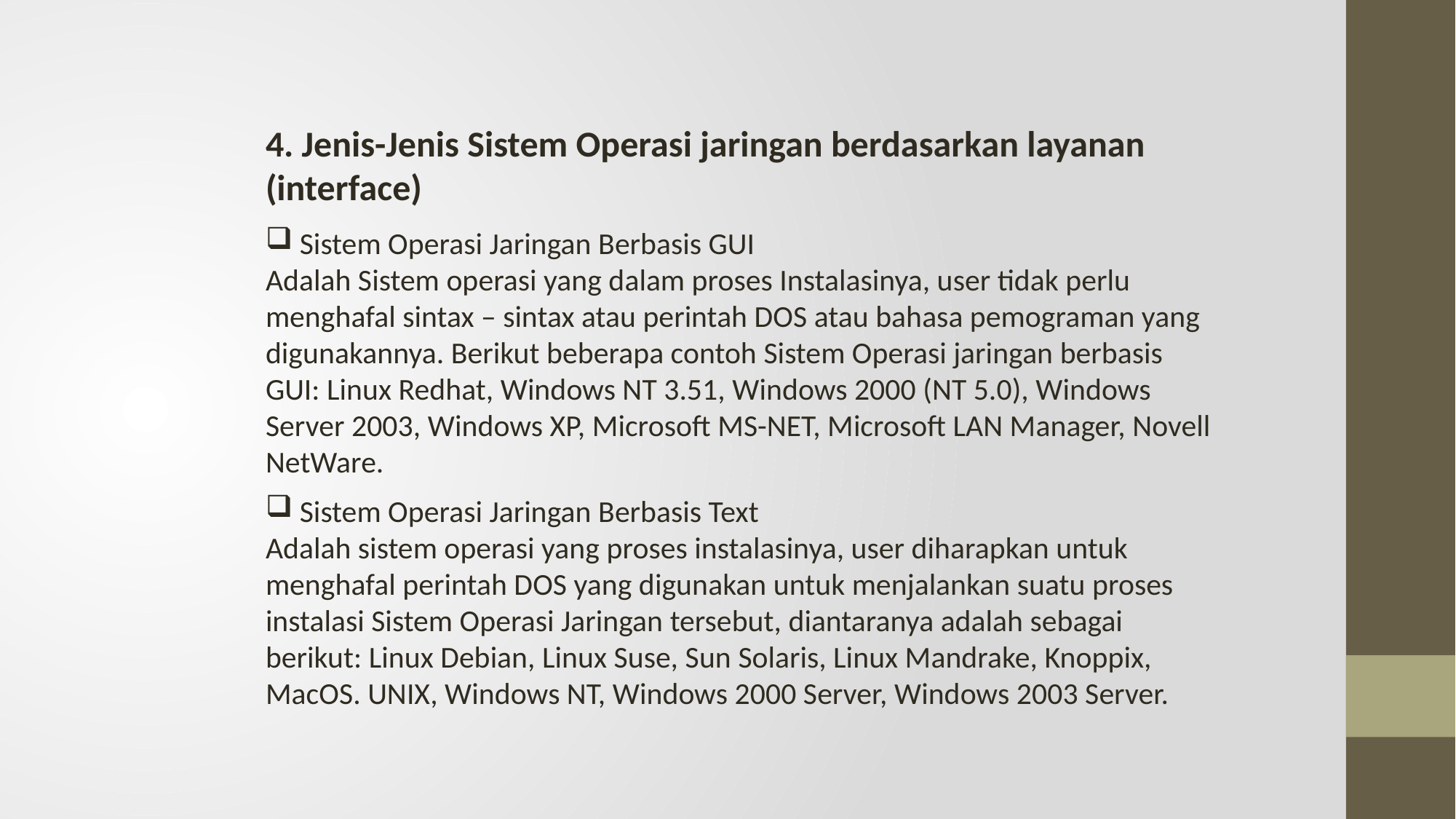

4. Jenis-Jenis Sistem Operasi jaringan berdasarkan layanan (interface)

Sistem Operasi Jaringan Berbasis GUI
Adalah Sistem operasi yang dalam proses Instalasinya, user tidak perlu menghafal sintax – sintax atau perintah DOS atau bahasa pemograman yang digunakannya. Berikut beberapa contoh Sistem Operasi jaringan berbasis GUI: Linux Redhat, Windows NT 3.51, Windows 2000 (NT 5.0), Windows Server 2003, Windows XP, Microsoft MS-NET, Microsoft LAN Manager, Novell NetWare.

Sistem Operasi Jaringan Berbasis Text
Adalah sistem operasi yang proses instalasinya, user diharapkan untuk menghafal perintah DOS yang digunakan untuk menjalankan suatu proses instalasi Sistem Operasi Jaringan tersebut, diantaranya adalah sebagai berikut: Linux Debian, Linux Suse, Sun Solaris, Linux Mandrake, Knoppix, MacOS. UNIX, Windows NT, Windows 2000 Server, Windows 2003 Server.